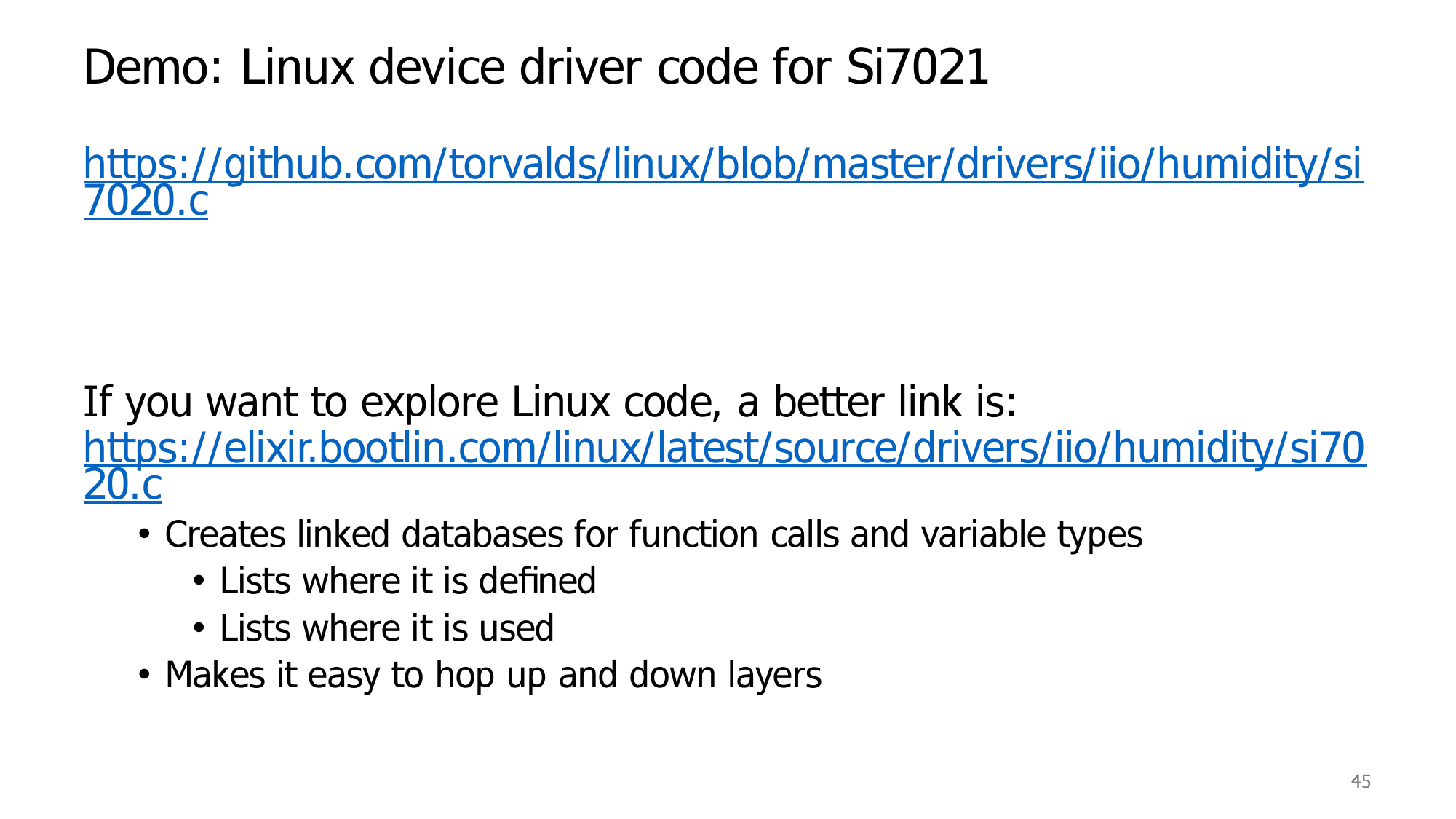

# Demo: Linux device driver code for Si7021
https://github.com/torvalds/linux/blob/master/drivers/iio/humidity/si7020.c

If you want to explore Linux code, a better link is:
https://elixir.bootlin.com/linux/latest/source/drivers/iio/humidity/si7020.c
Creates linked databases for function calls and variable types
Lists where it is defined
Lists where it is used
Makes it easy to hop up and down layers

45